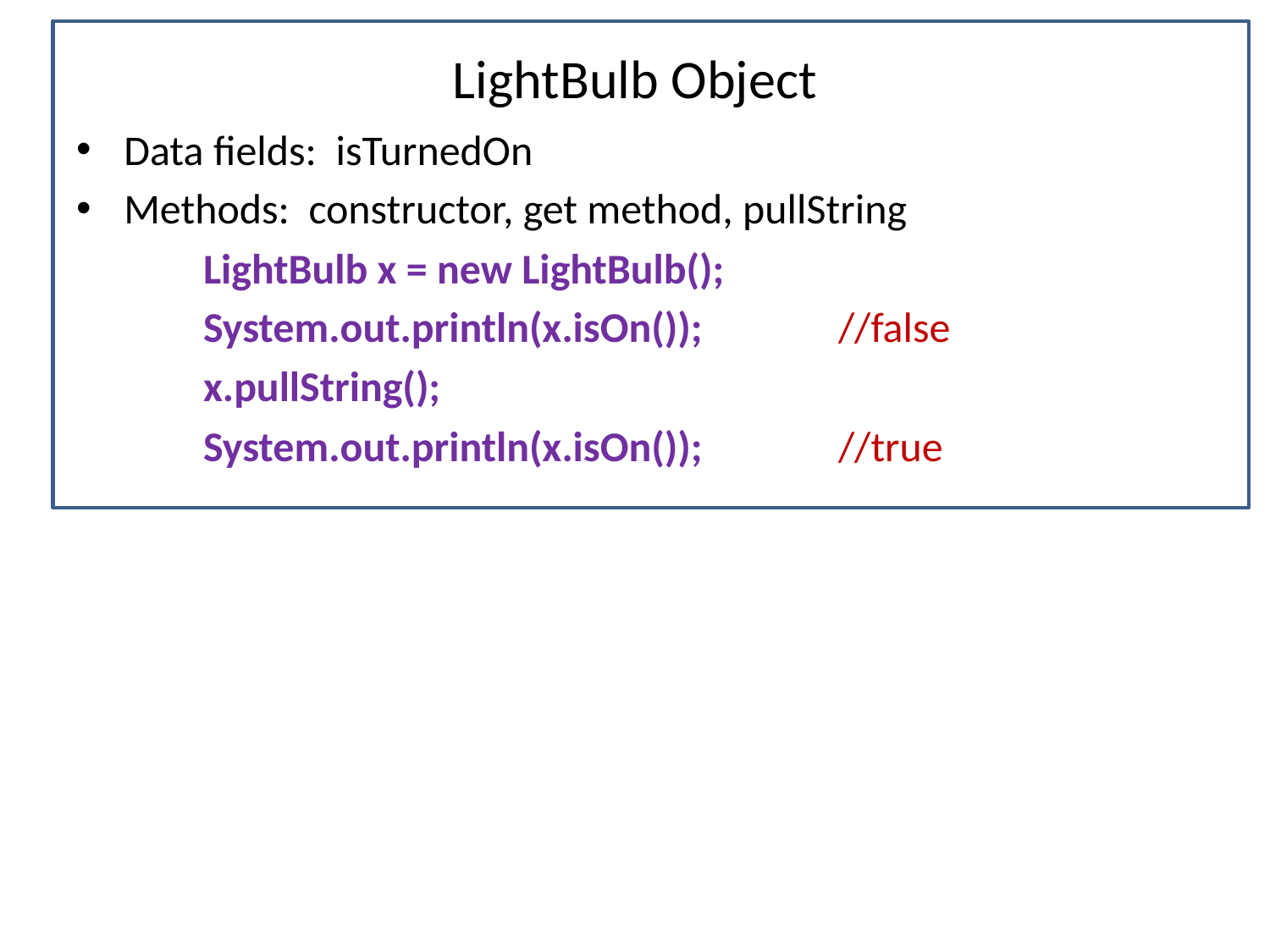

# LightBulb Object
Data fields:  isTurnedOn
Methods:  constructor, get method, pullString
	LightBulb x = new LightBulb();
         	System.out.println(x.isOn());		//false
   	x.pullString();
	System.out.println(x.isOn());		//true